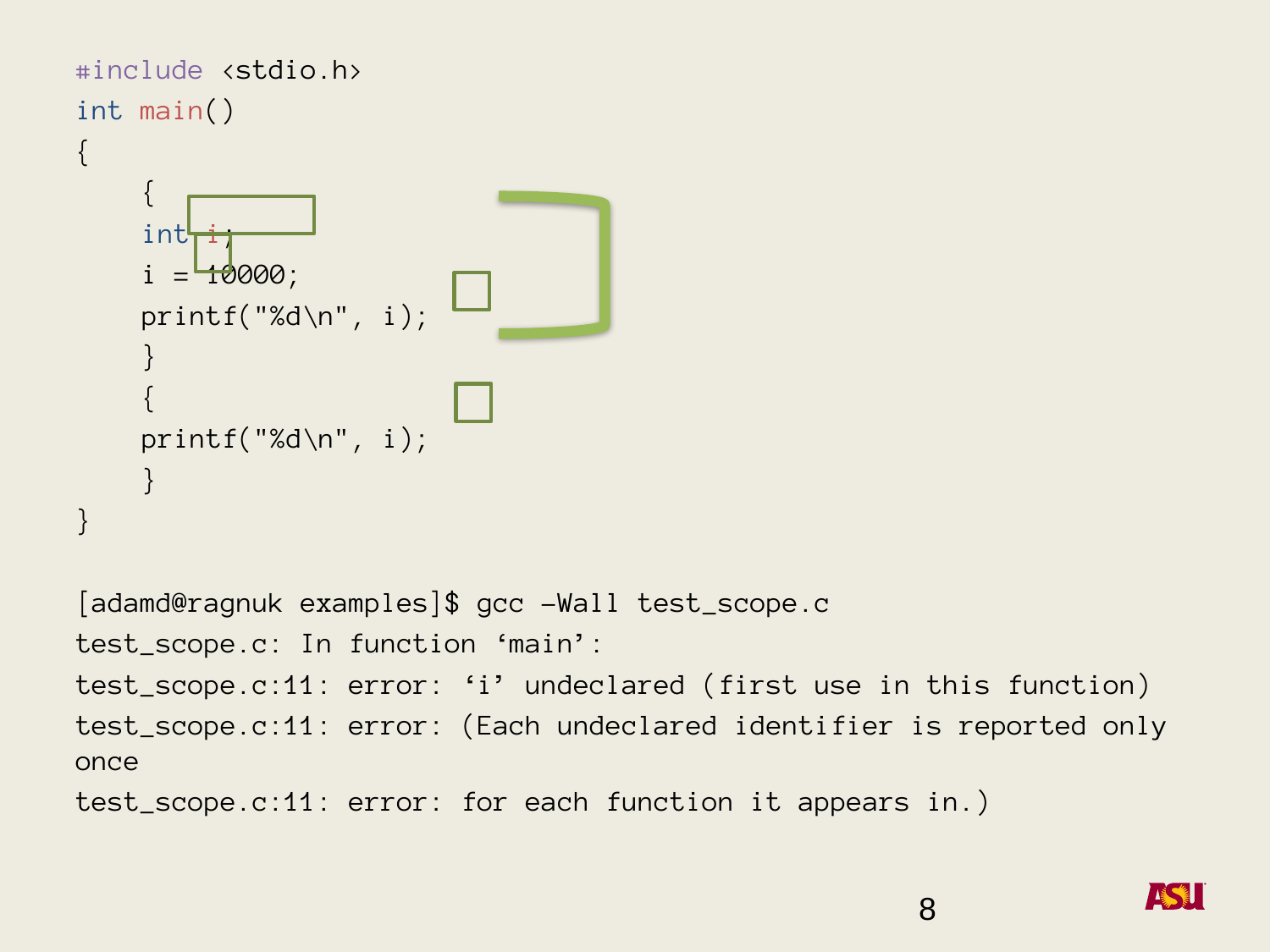

#include <stdio.h>
int main()
{
	{
		int i;
		i = 10000;
		printf("%d\n", i);
	}
	{
		printf("%d\n", i);
	}
}

[adamd@ragnuk examples]$ gcc -Wall test_scope.c
test_scope.c: In function ‘main’:
test_scope.c:11: error: ‘i’ undeclared (first use in this function)
test_scope.c:11: error: (Each undeclared identifier is reported only once
test_scope.c:11: error: for each function it appears in.)

8